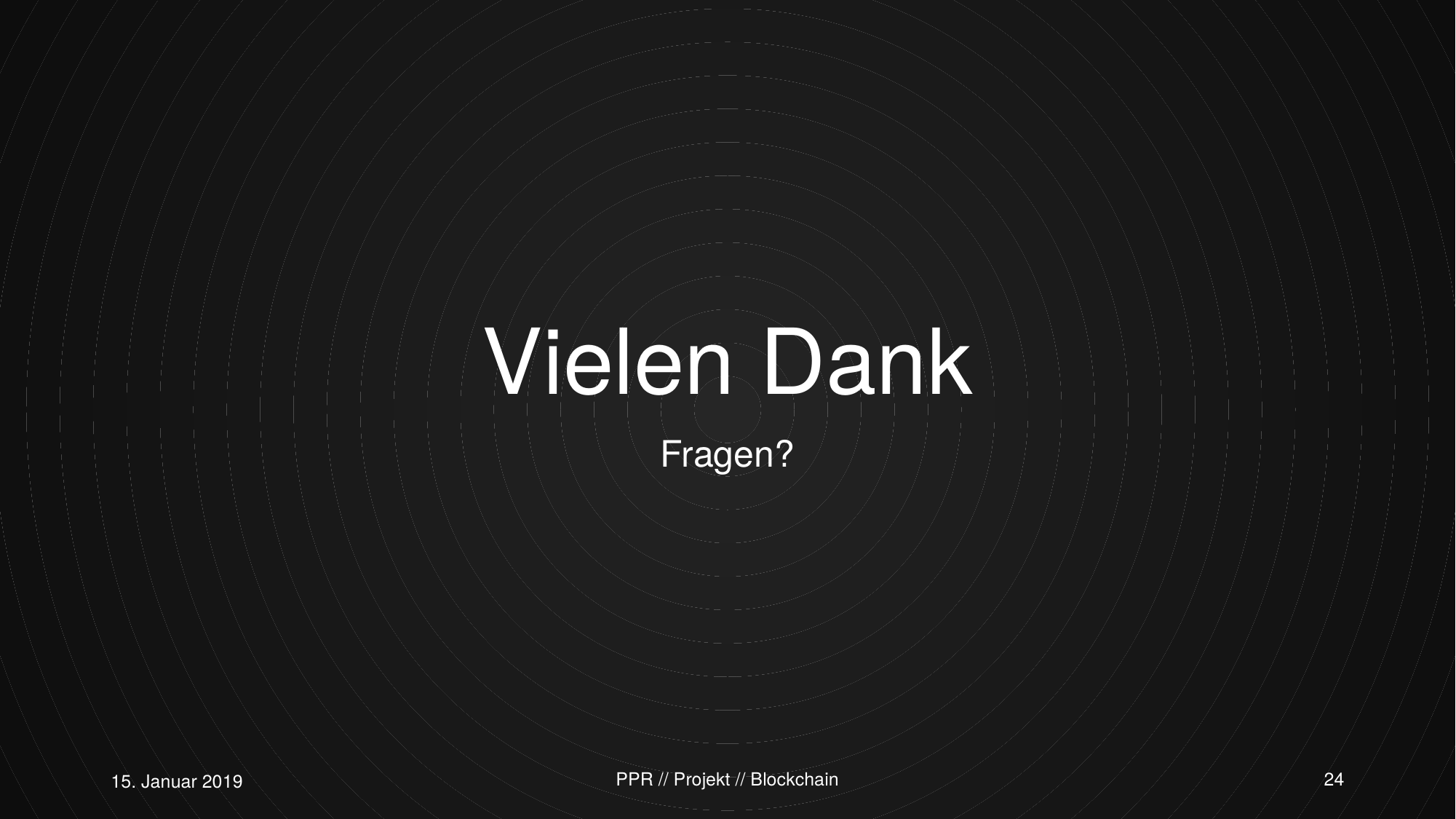

# Vielen Dank
Fragen?
15. Januar 2019
PPR // Projekt // Blockchain
24